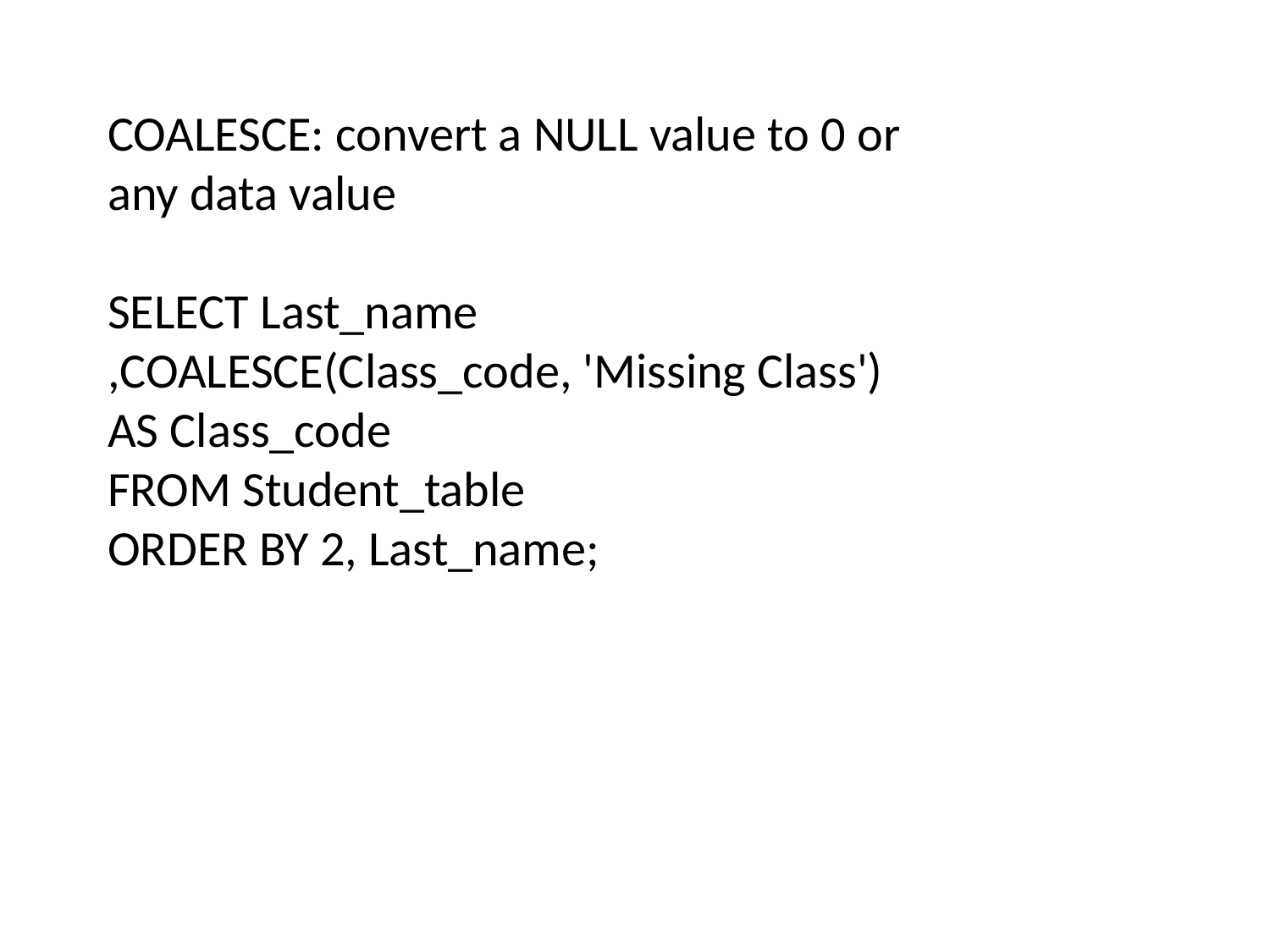

COALESCE: convert a NULL value to 0 or any data value

SELECT Last_name
,COALESCE(Class_code, 'Missing Class') AS Class_code
FROM Student_table
ORDER BY 2, Last_name;